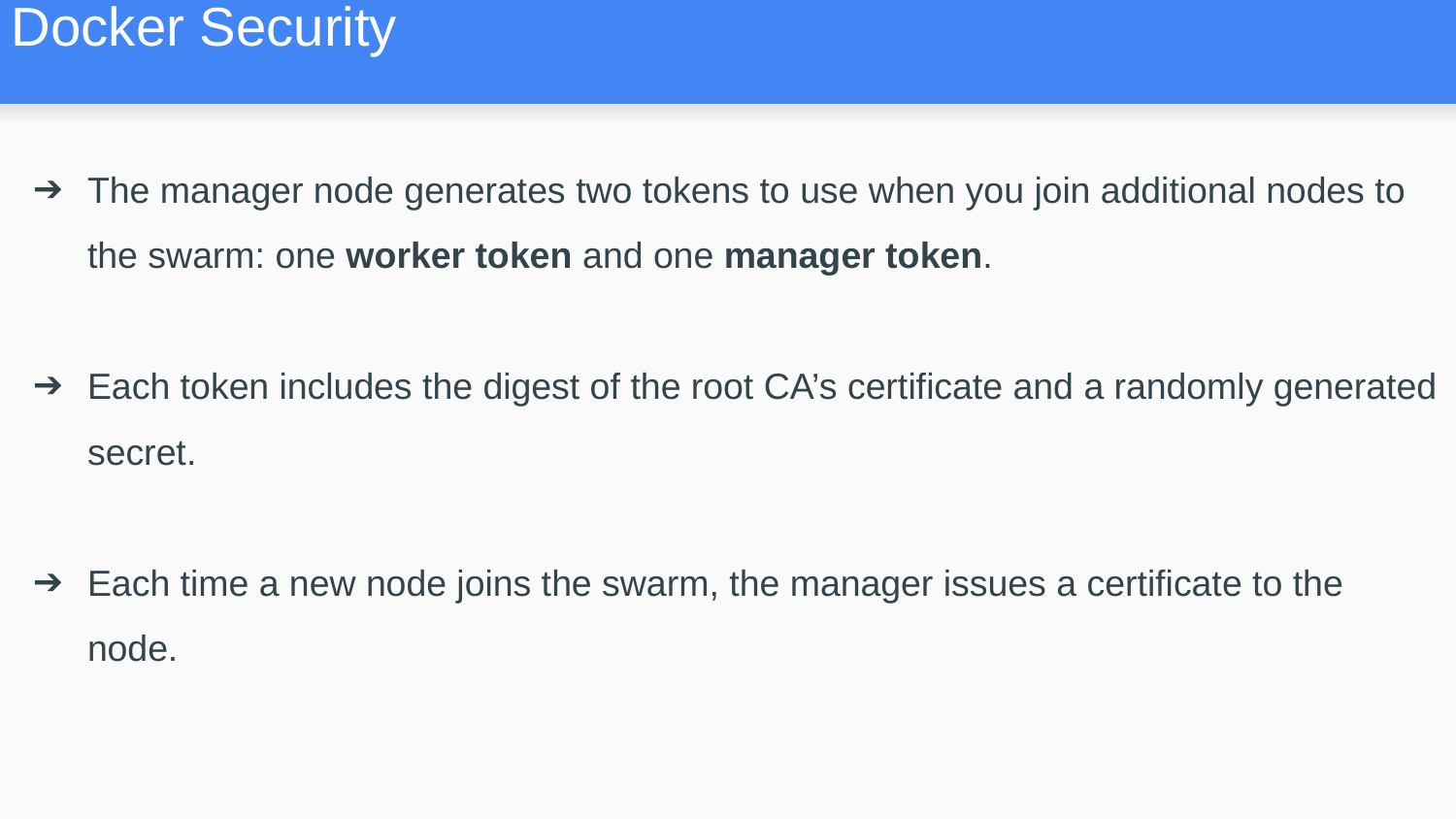

# Docker Security

The manager node generates two tokens to use when you join additional nodes to the swarm: one worker token and one manager token.

Each token includes the digest of the root CA’s certificate and a randomly generated secret.

Each time a new node joins the swarm, the manager issues a certificate to the node.